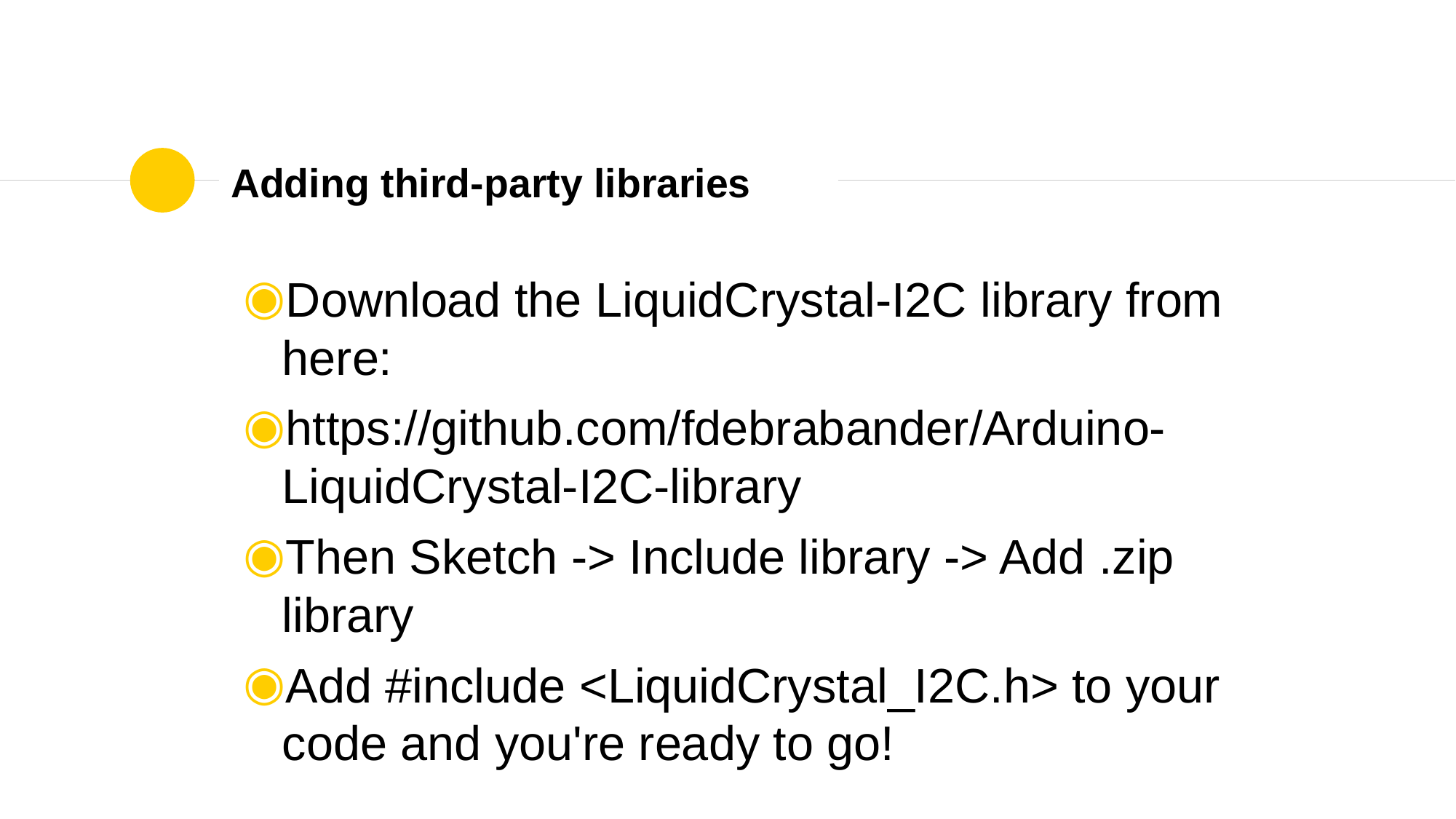

# Adding third-party libraries
Download the LiquidCrystal-I2C library from here:
https://github.com/fdebrabander/Arduino-LiquidCrystal-I2C-library
Then Sketch -> Include library -> Add .zip library
Add #include <LiquidCrystal_I2C.h> to your code and you're ready to go!